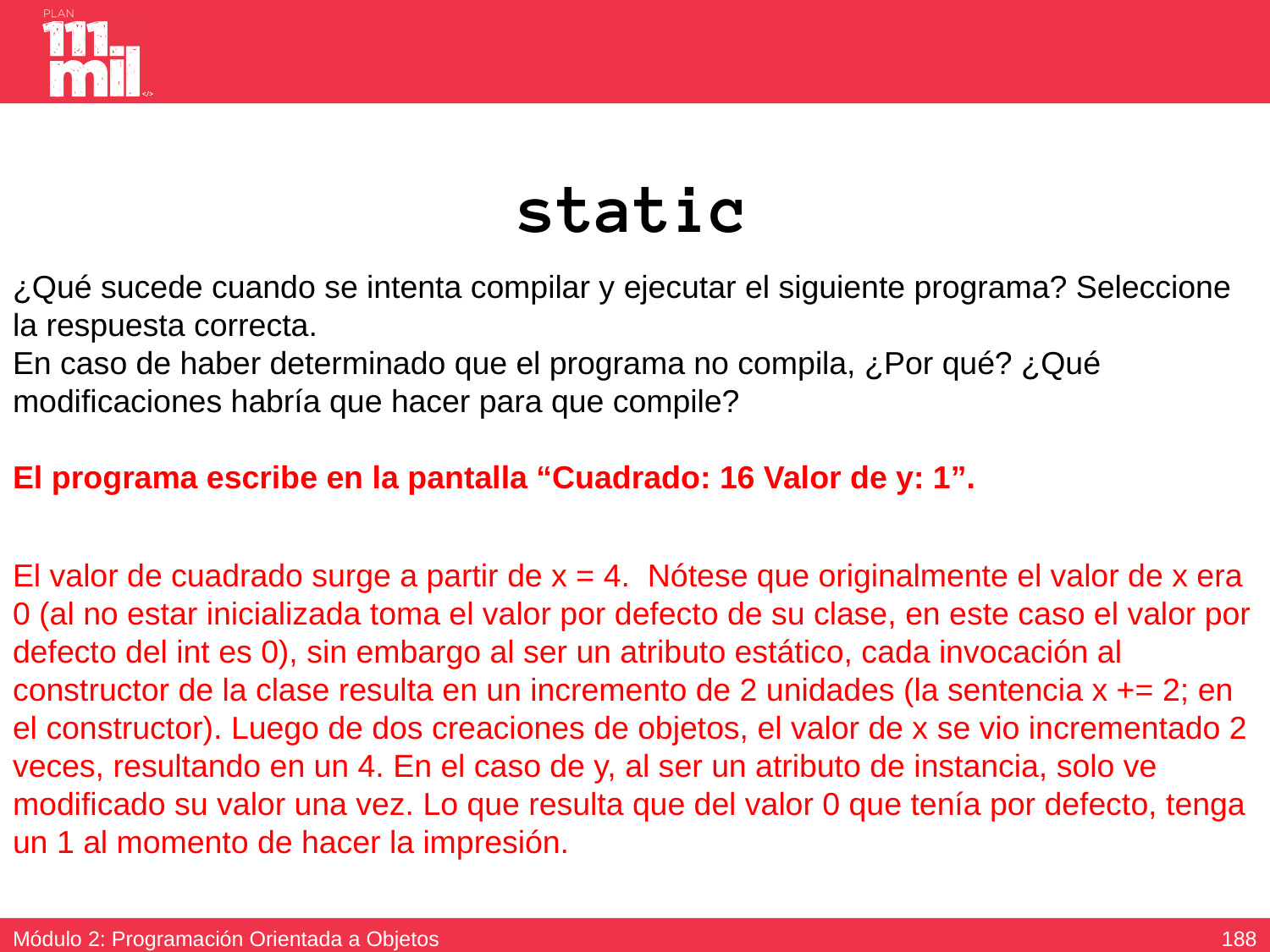

# static
¿Qué sucede cuando se intenta compilar y ejecutar el siguiente programa? Seleccione la respuesta correcta.
En caso de haber determinado que el programa no compila, ¿Por qué? ¿Qué modificaciones habría que hacer para que compile?

El programa escribe en la pantalla “Cuadrado: 16 Valor de y: 1”.
El valor de cuadrado surge a partir de x = 4.  Nótese que originalmente el valor de x era 0 (al no estar inicializada toma el valor por defecto de su clase, en este caso el valor por defecto del int es 0), sin embargo al ser un atributo estático, cada invocación al constructor de la clase resulta en un incremento de 2 unidades (la sentencia x += 2; en el constructor). Luego de dos creaciones de objetos, el valor de x se vio incrementado 2 veces, resultando en un 4. En el caso de y, al ser un atributo de instancia, solo ve modificado su valor una vez. Lo que resulta que del valor 0 que tenía por defecto, tenga un 1 al momento de hacer la impresión.
188
Módulo 2: Programación Orientada a Objetos